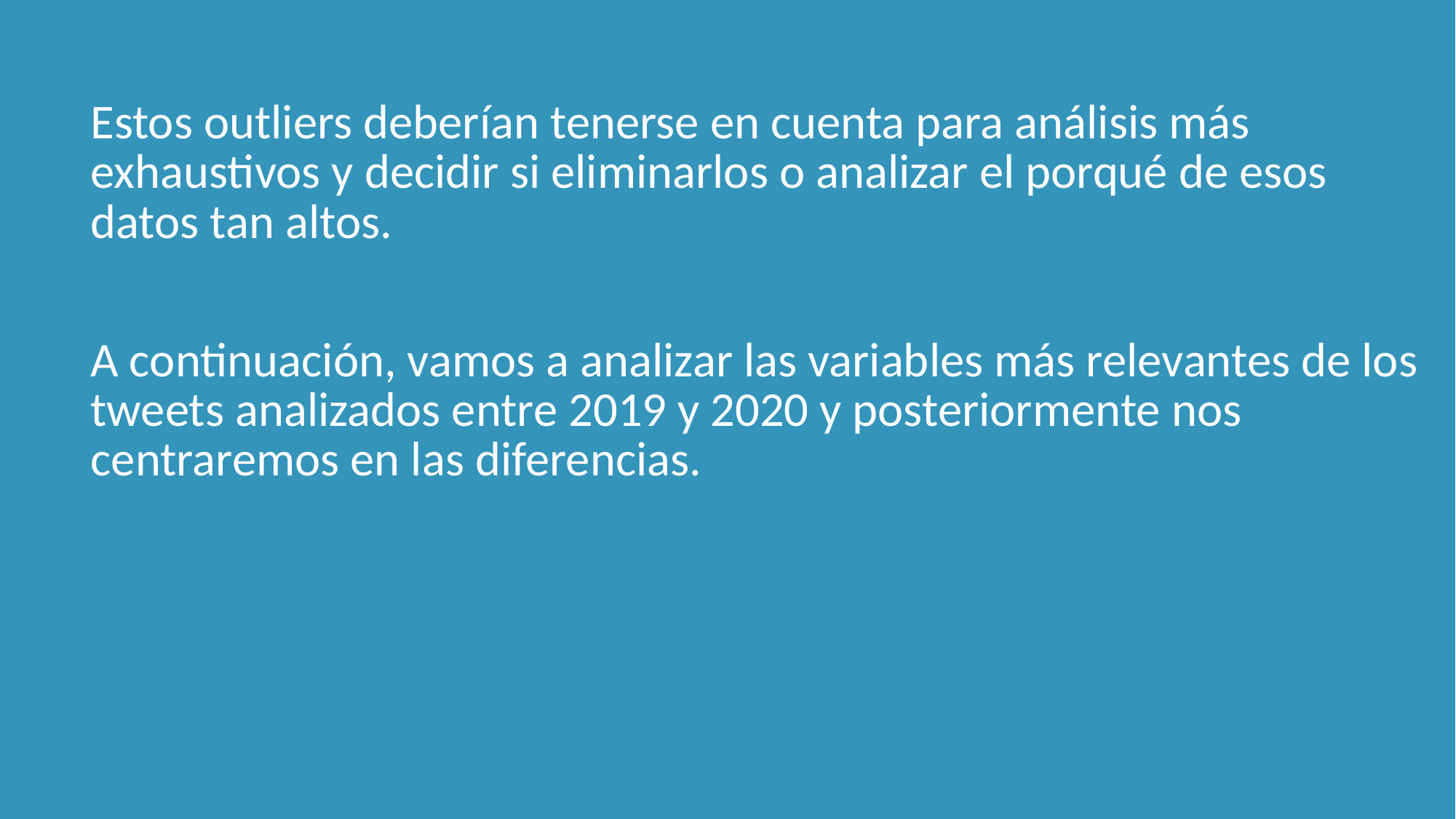

Estos outliers deberían tenerse en cuenta para análisis más exhaustivos y decidir si eliminarlos o analizar el porqué de esos datos tan altos.

A continuación, vamos a analizar las variables más relevantes de los tweets analizados entre 2019 y 2020 y posteriormente nos centraremos en las diferencias.